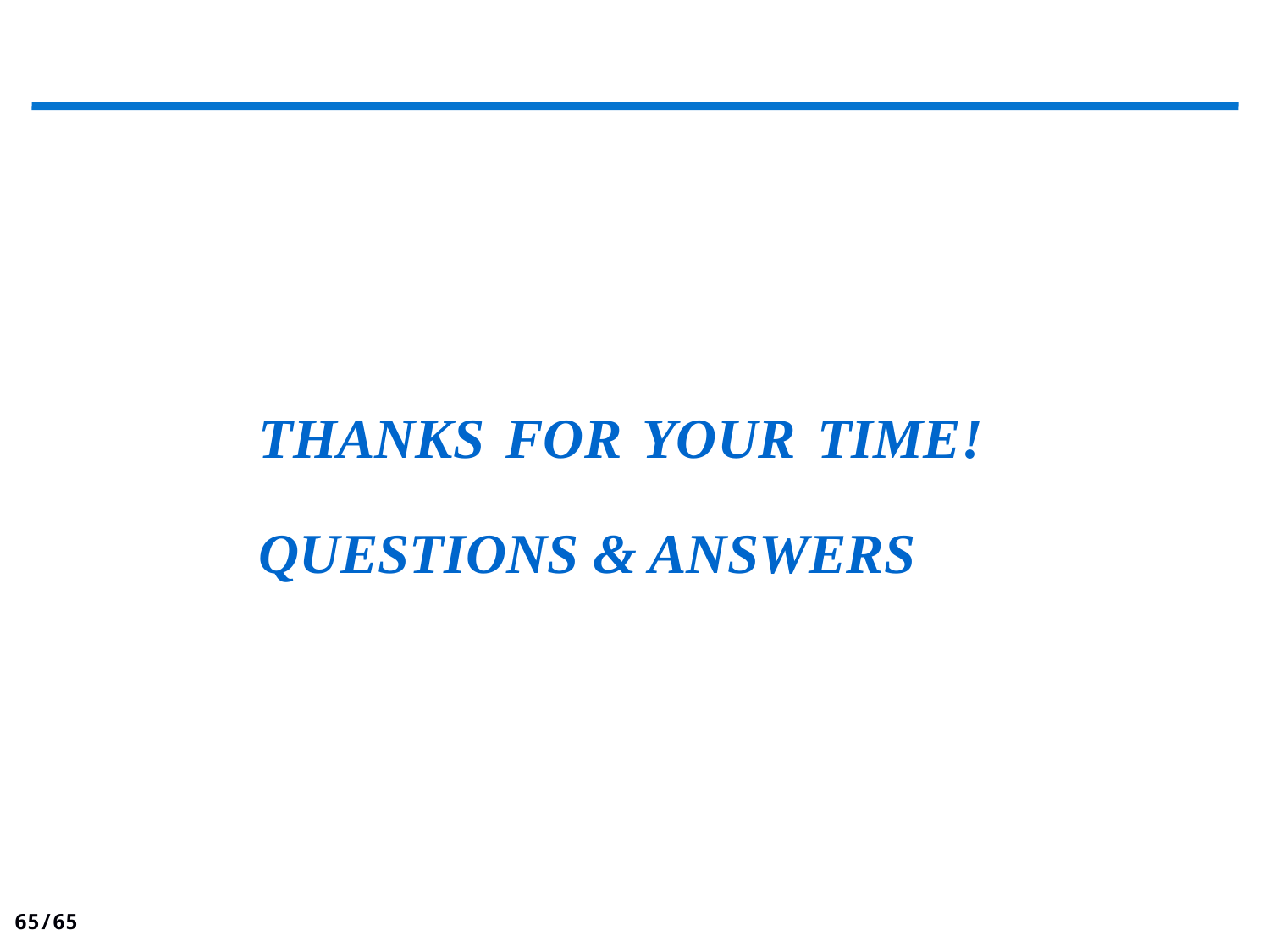

Thanks for your time! Questions & Answers